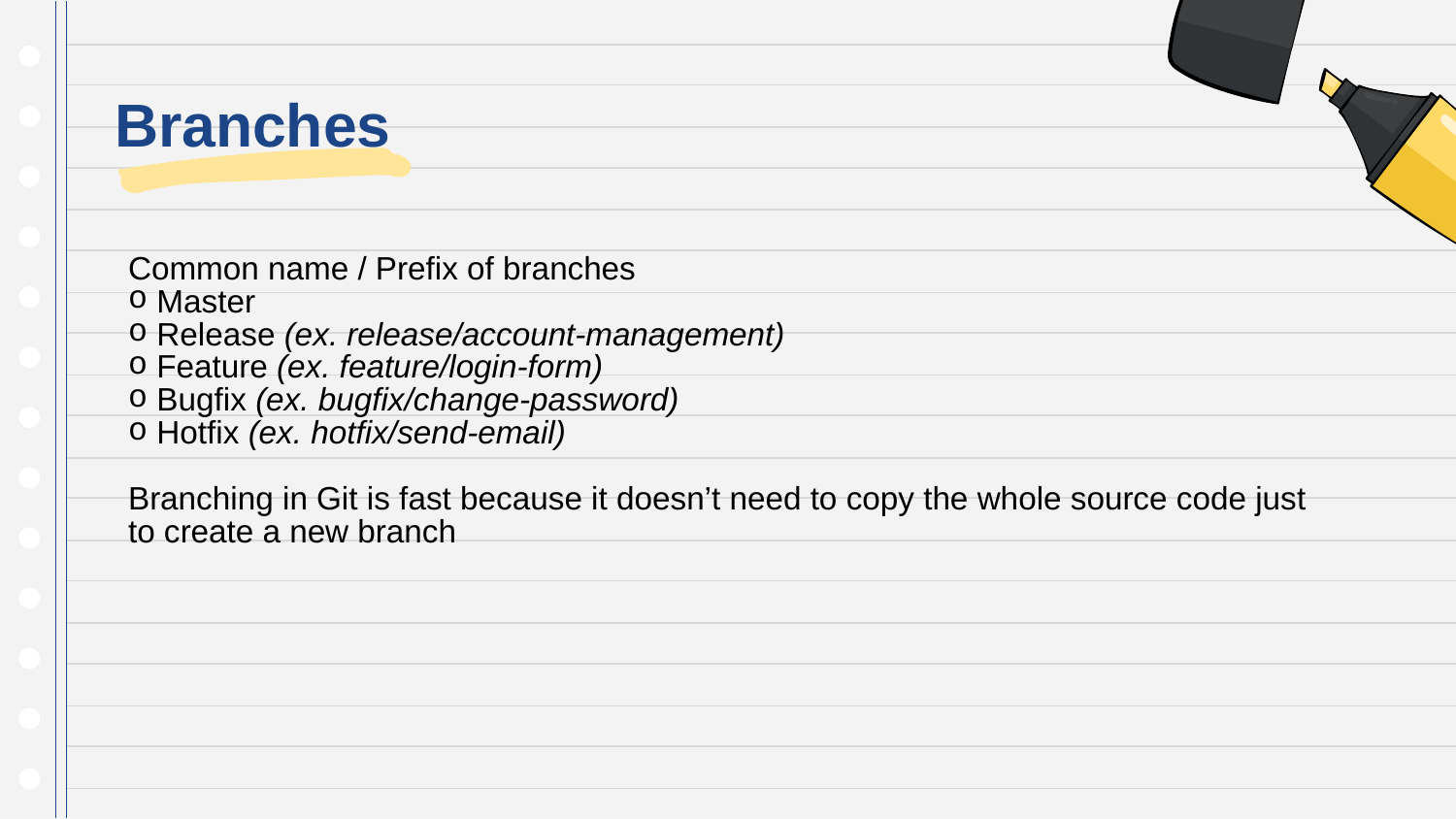

# Branches

Common name / Prefix of branches
 Master
 Release (ex. release/account-management)
 Feature (ex. feature/login-form)
 Bugfix (ex. bugfix/change-password)
 Hotfix (ex. hotfix/send-email)

Branching in Git is fast because it doesn’t need to copy the whole source code just to create a new branch